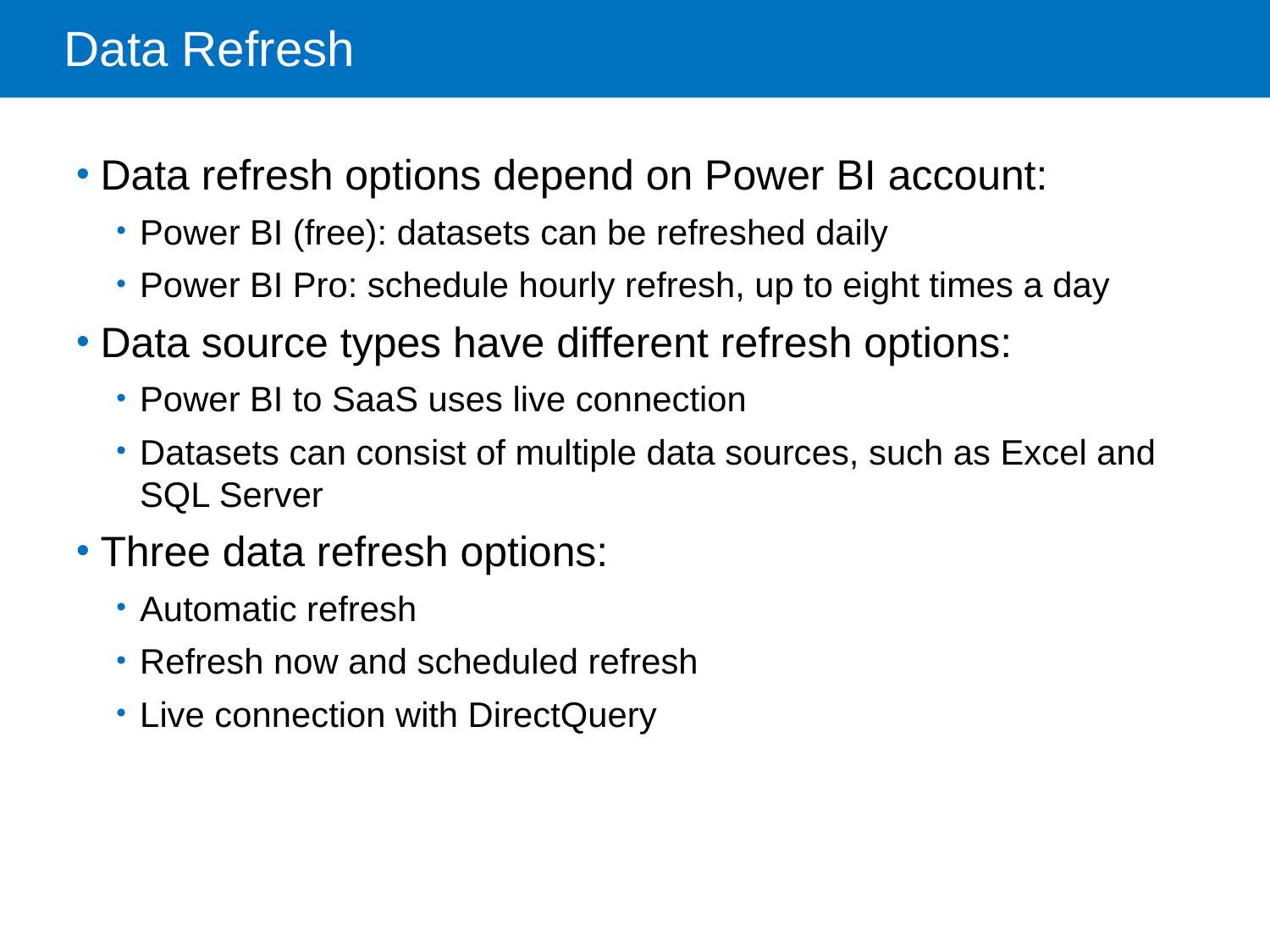

# Data Refresh
Data refresh options depend on Power BI account:
Power BI (free): datasets can be refreshed daily
Power BI Pro: schedule hourly refresh, up to eight times a day
Data source types have different refresh options:
Power BI to SaaS uses live connection
Datasets can consist of multiple data sources, such as Excel and SQL Server
Three data refresh options:
Automatic refresh
Refresh now and scheduled refresh
Live connection with DirectQuery